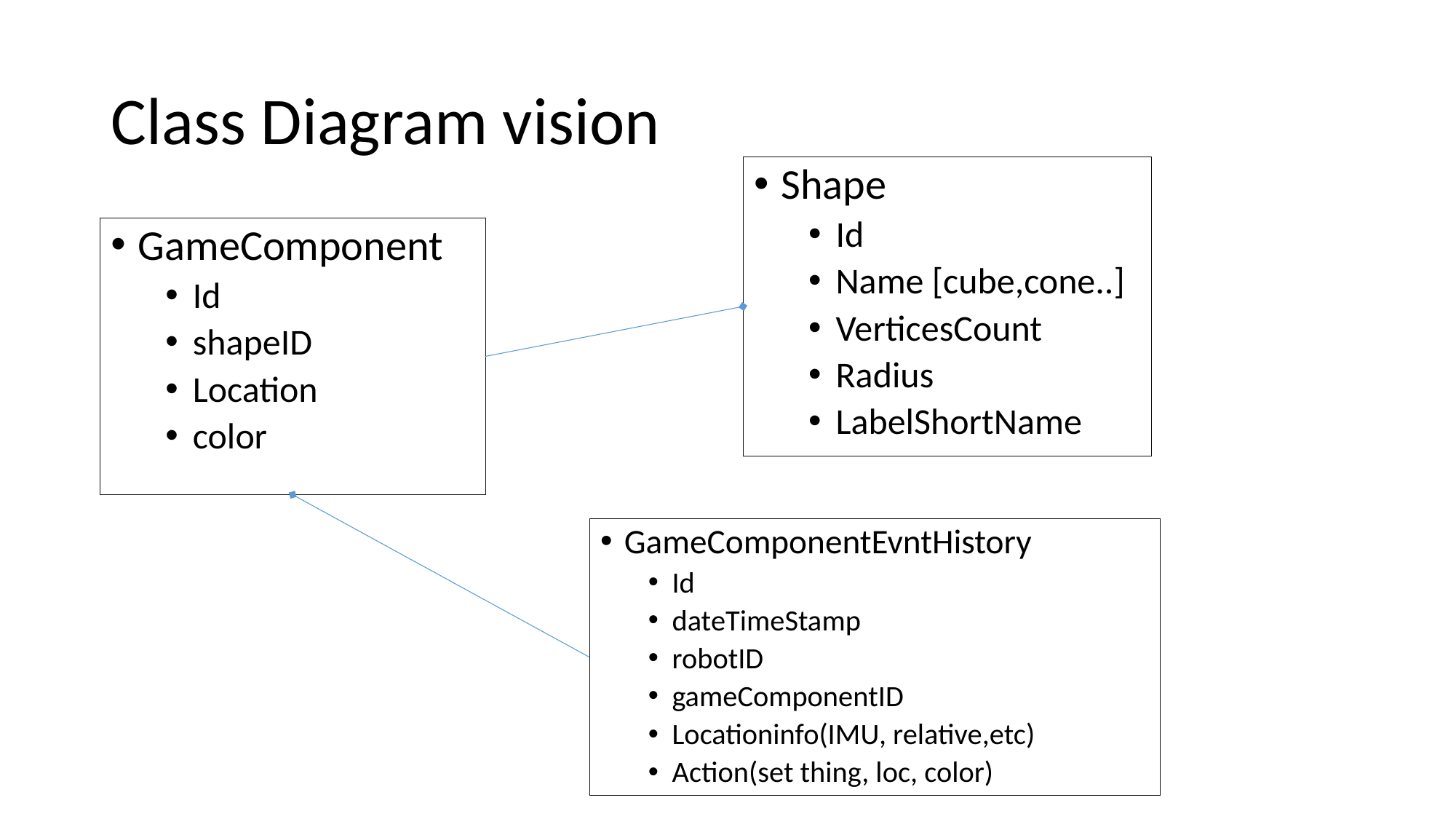

# Class Diagram vision
Shape
Id
Name [cube,cone..]
VerticesCount
Radius
LabelShortName
GameComponent
Id
shapeID
Location
color
GameComponentEvntHistory
Id
dateTimeStamp
robotID
gameComponentID
Locationinfo(IMU, relative,etc)
Action(set thing, loc, color)